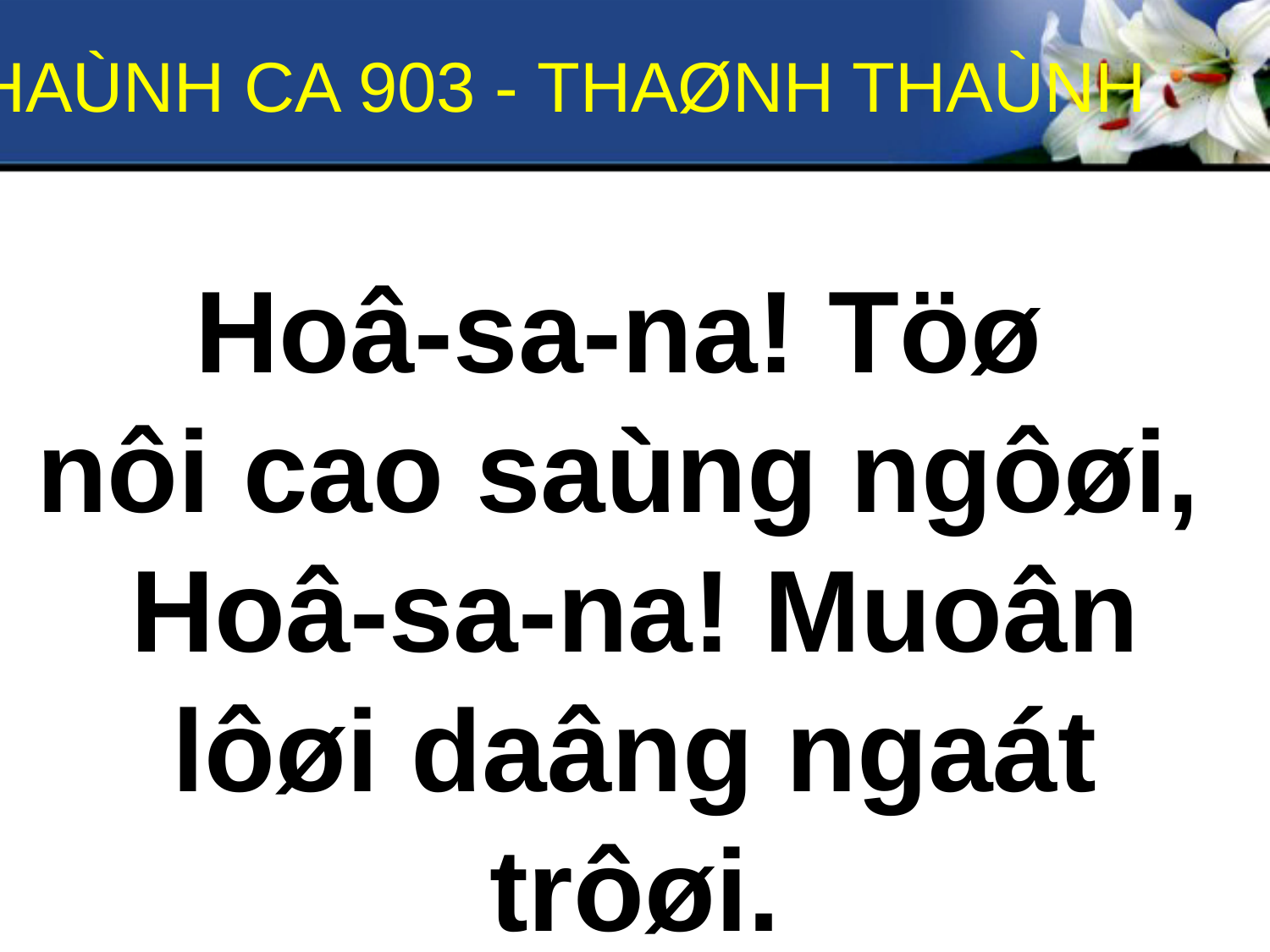

THAÙNH CA 903 - THAØNH THAÙNH
Hoâ-sa-na! Töø
nôi cao saùng ngôøi,
Hoâ-sa-na! Muoân lôøi daâng ngaát trôøi.